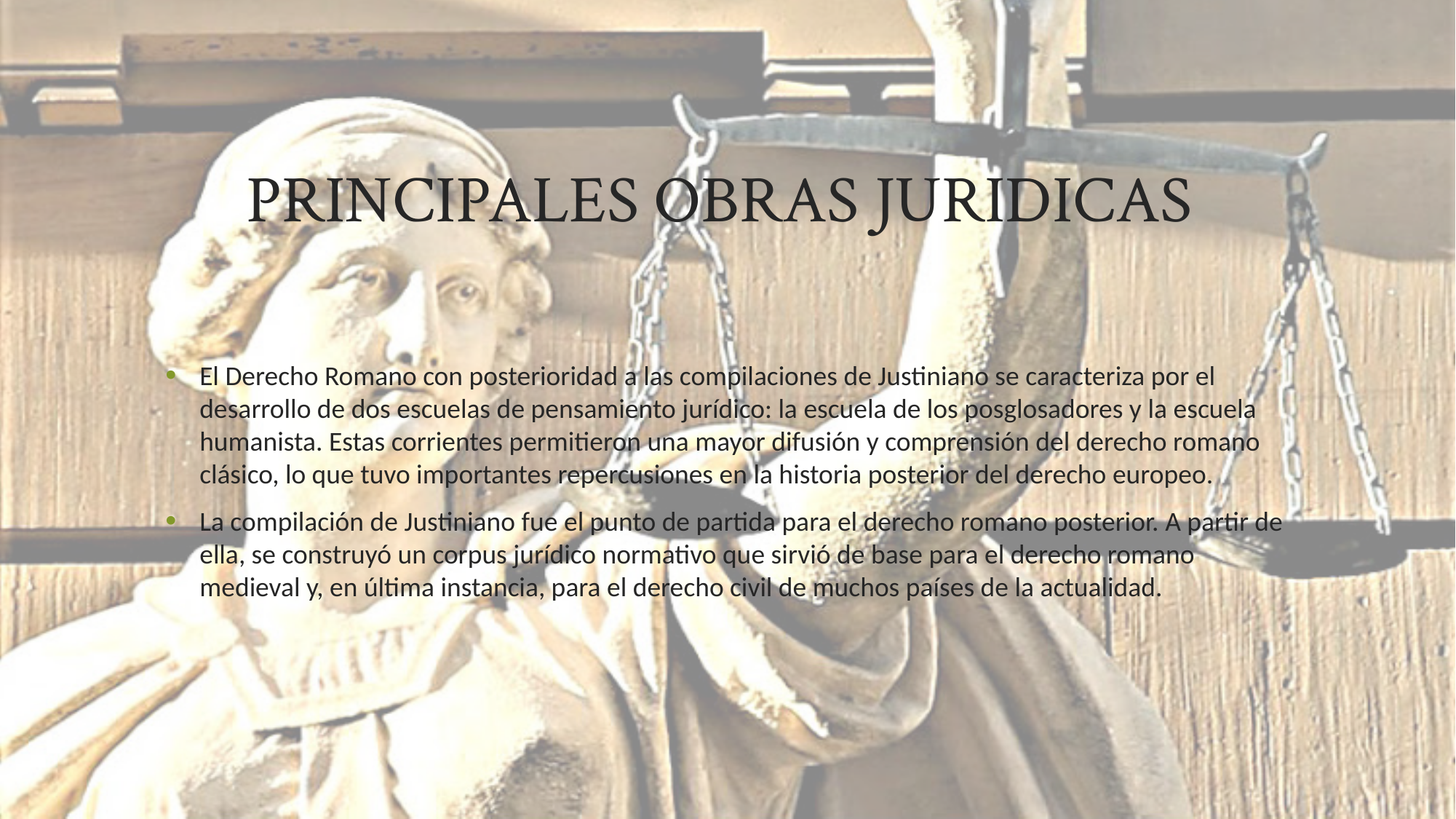

# PRINCIPALES OBRAS JURIDICAS

El Derecho Romano con posterioridad a las compilaciones de Justiniano se caracteriza por el desarrollo de dos escuelas de pensamiento jurídico: la escuela de los posglosadores y la escuela humanista. Estas corrientes permitieron una mayor difusión y comprensión del derecho romano clásico, lo que tuvo importantes repercusiones en la historia posterior del derecho europeo.
La compilación de Justiniano fue el punto de partida para el derecho romano posterior. A partir de ella, se construyó un corpus jurídico normativo que sirvió de base para el derecho romano medieval y, en última instancia, para el derecho civil de muchos países de la actualidad.